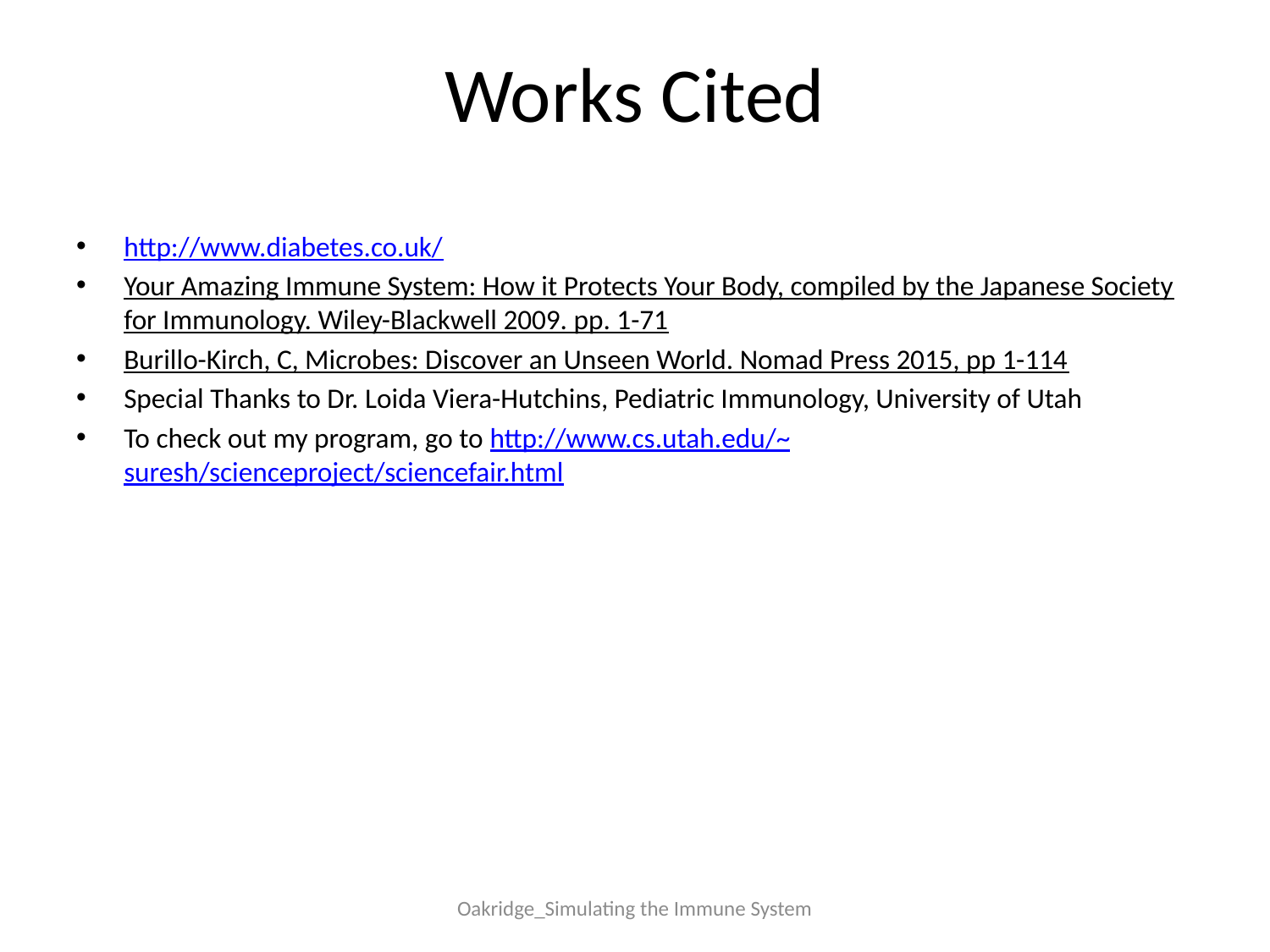

# Works Cited
http://www.diabetes.co.uk/
Your Amazing Immune System: How it Protects Your Body, compiled by the Japanese Society for Immunology. Wiley-Blackwell 2009. pp. 1-71
Burillo-Kirch, C, Microbes: Discover an Unseen World. Nomad Press 2015, pp 1-114
Special Thanks to Dr. Loida Viera-Hutchins, Pediatric Immunology, University of Utah
To check out my program, go to http://www.cs.utah.edu/~suresh/scienceproject/sciencefair.html

Oakridge_Simulating the Immune System